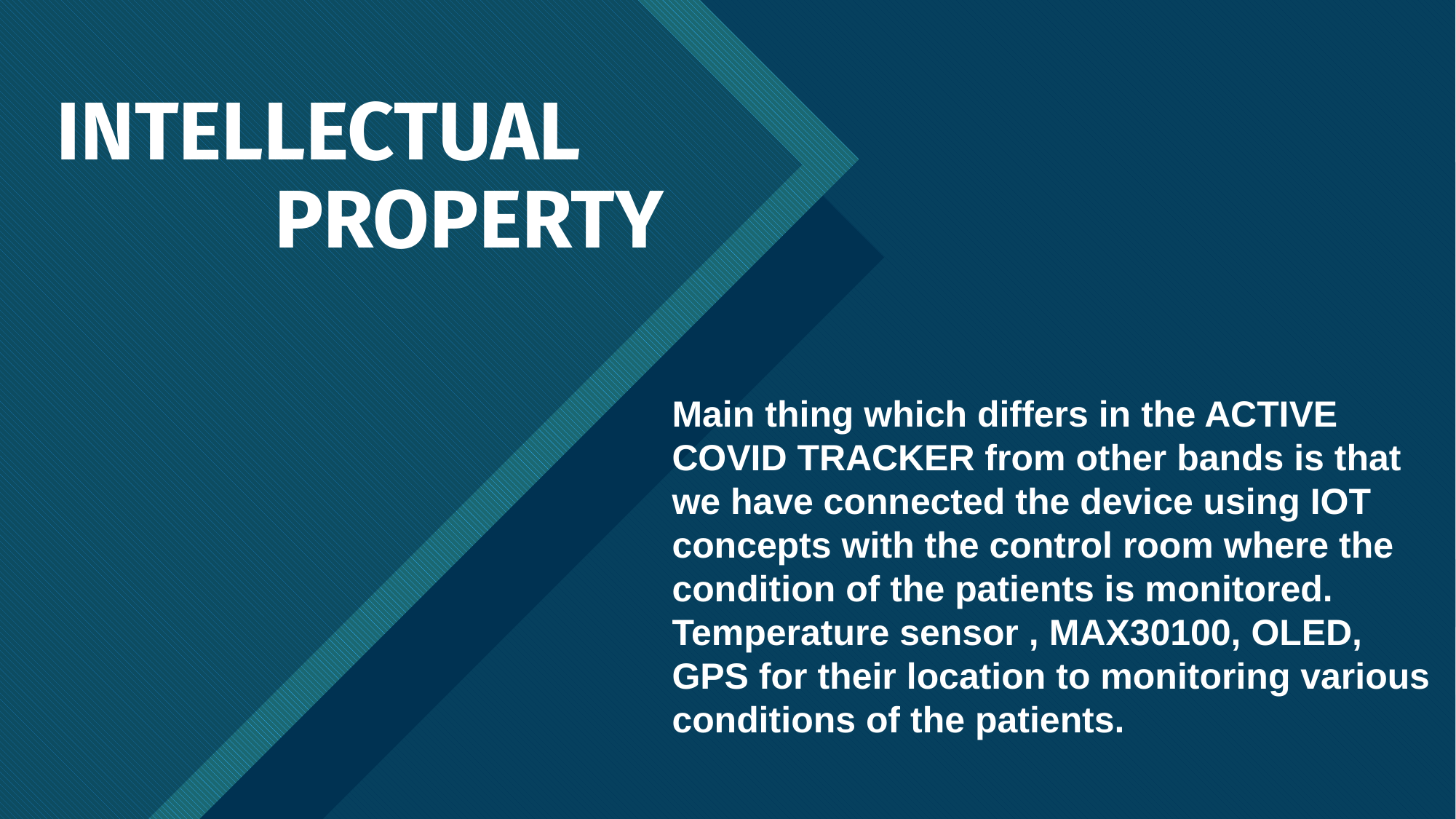

# INTELLECTUAL PROPERTY
Main thing which differs in the ACTIVE COVID TRACKER from other bands is that we have connected the device using IOT concepts with the control room where the condition of the patients is monitored. Temperature sensor , MAX30100, OLED,
GPS for their location to monitoring various conditions of the patients.